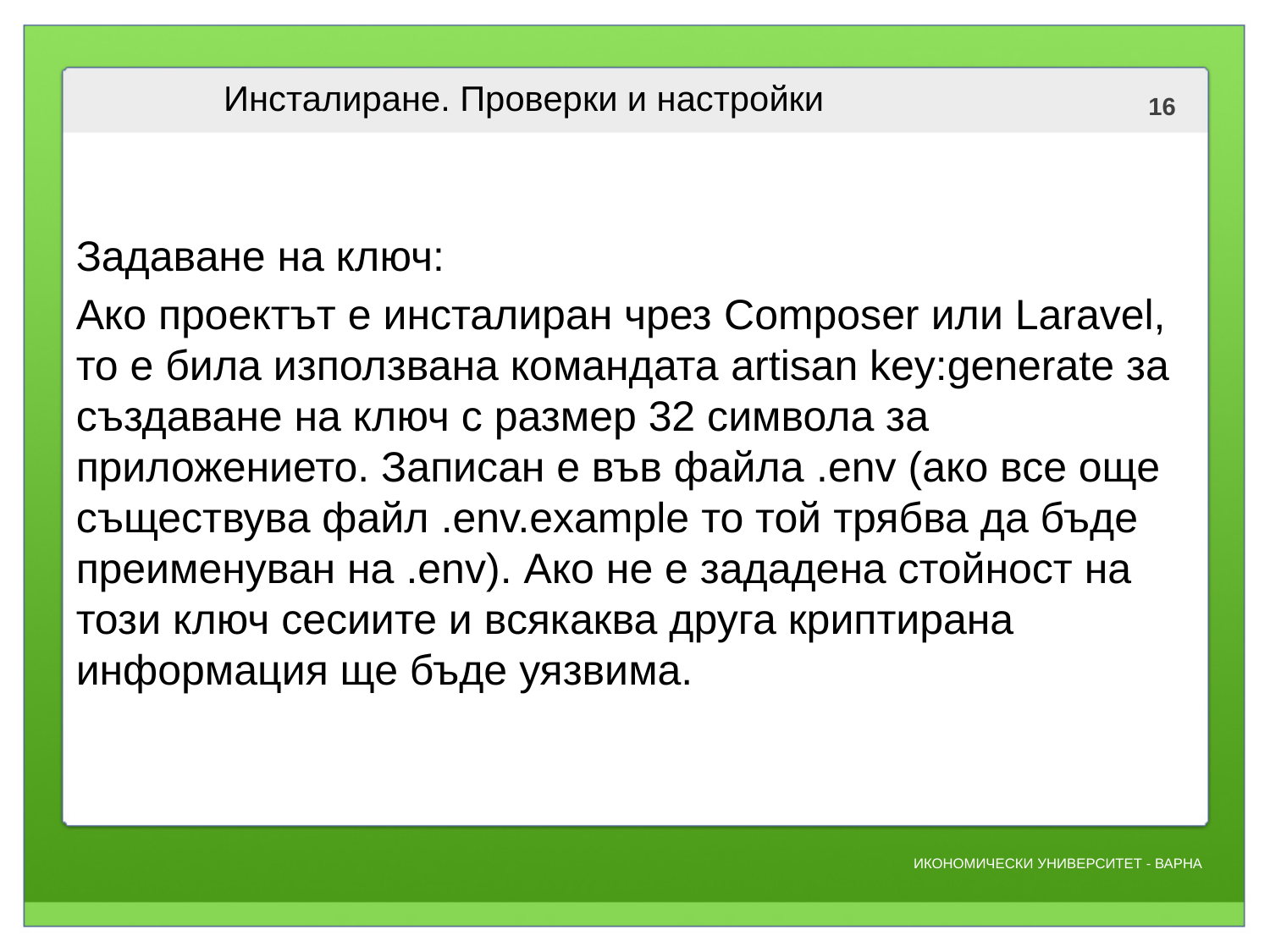

# Инсталиране. Проверки и настройки
Задаване на ключ:
Ако проектът е инсталиран чрез Composer или Laravel, то е била използвана командата artisan key:generate за създаване на ключ с размер 32 символа за приложението. Записан е във файла .env (ако все още съществува файл .env.example то той трябва да бъде преименуван на .env). Ако не е зададена стойност на този ключ сесиите и всякаква друга криптирана информация ще бъде уязвима.